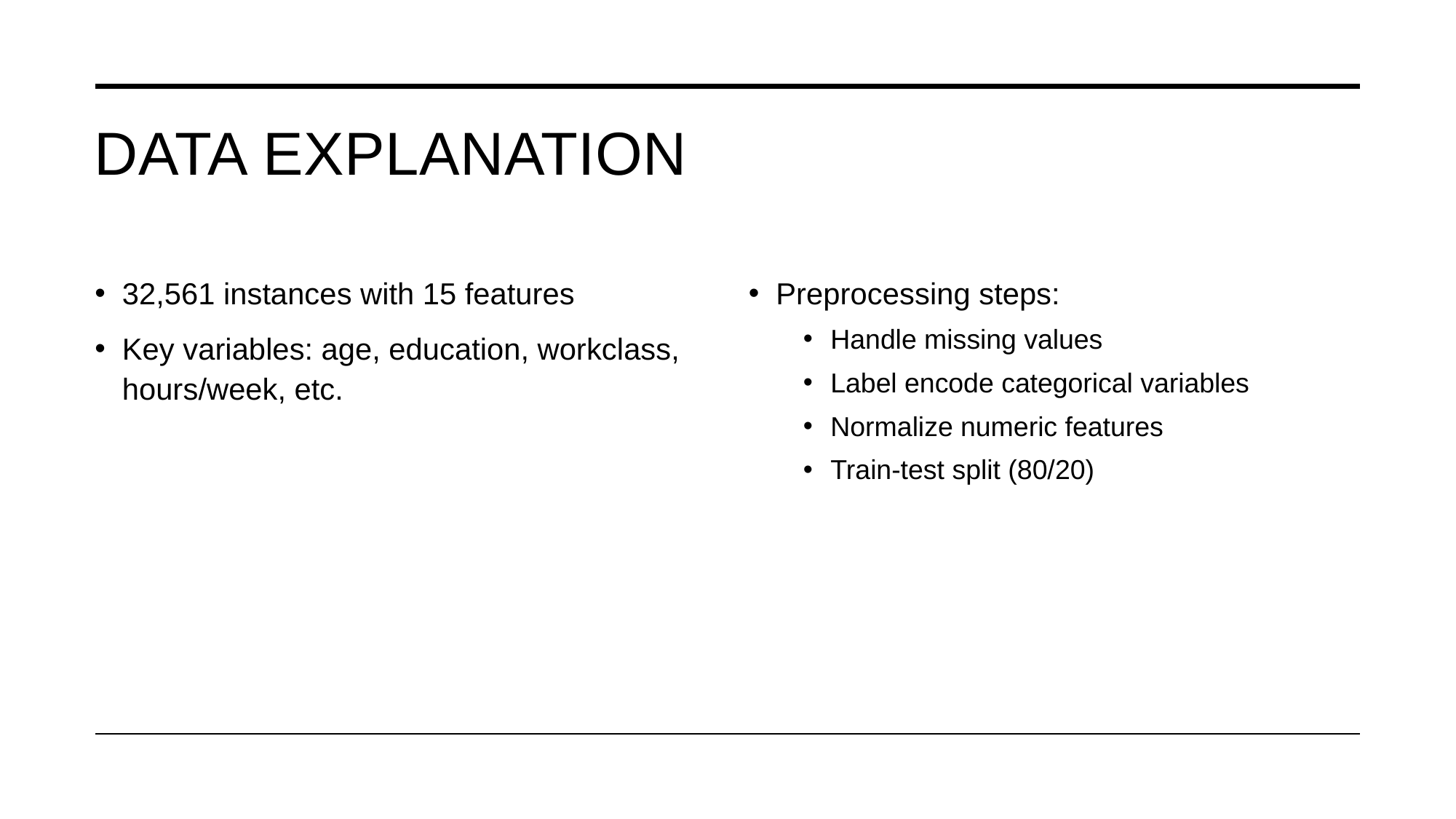

# Data explanation
32,561 instances with 15 features
Key variables: age, education, workclass, hours/week, etc.
Preprocessing steps:
Handle missing values
Label encode categorical variables
Normalize numeric features
Train-test split (80/20)